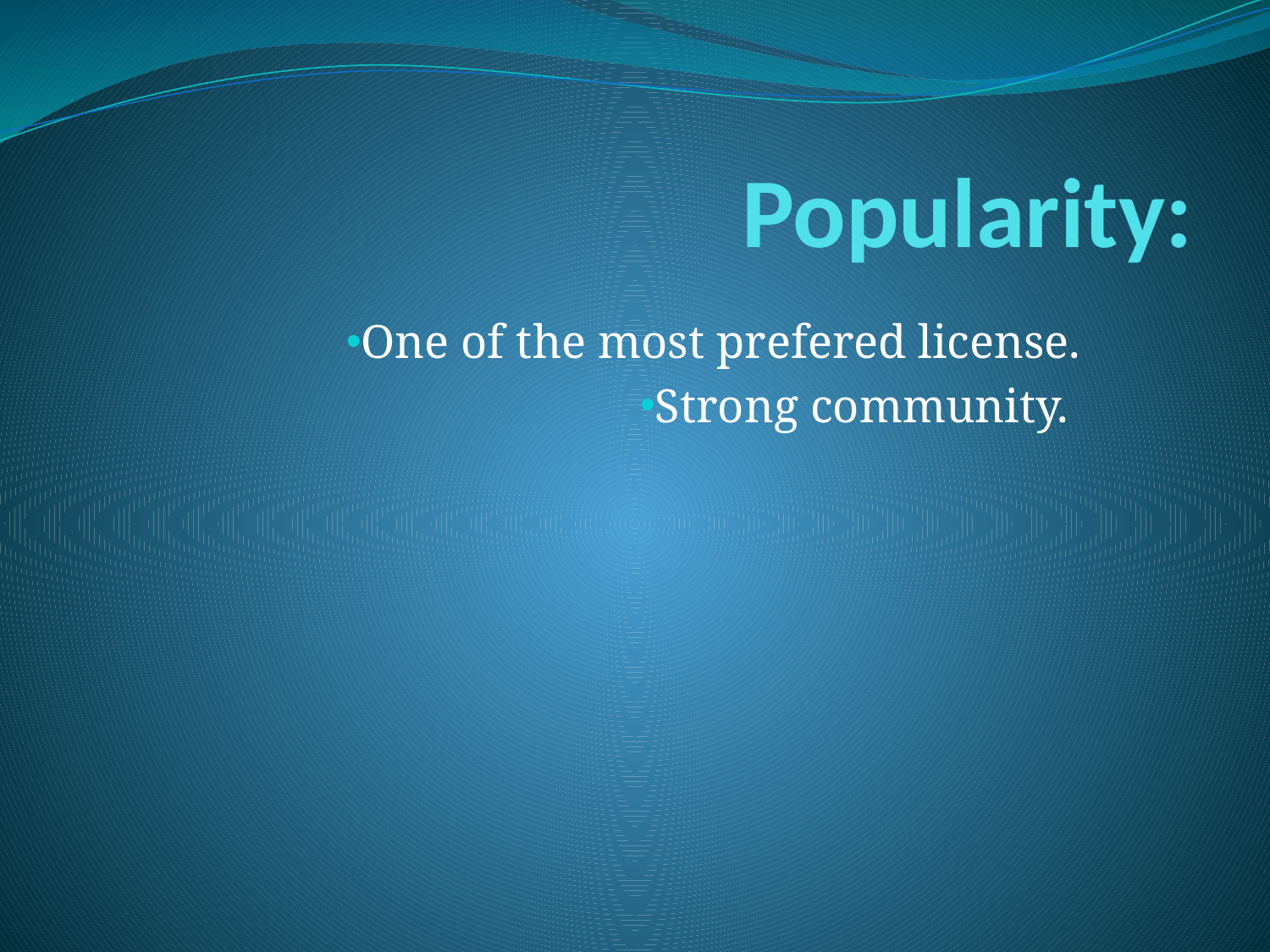

# Popularity:
One of the most prefered license.
Strong community.